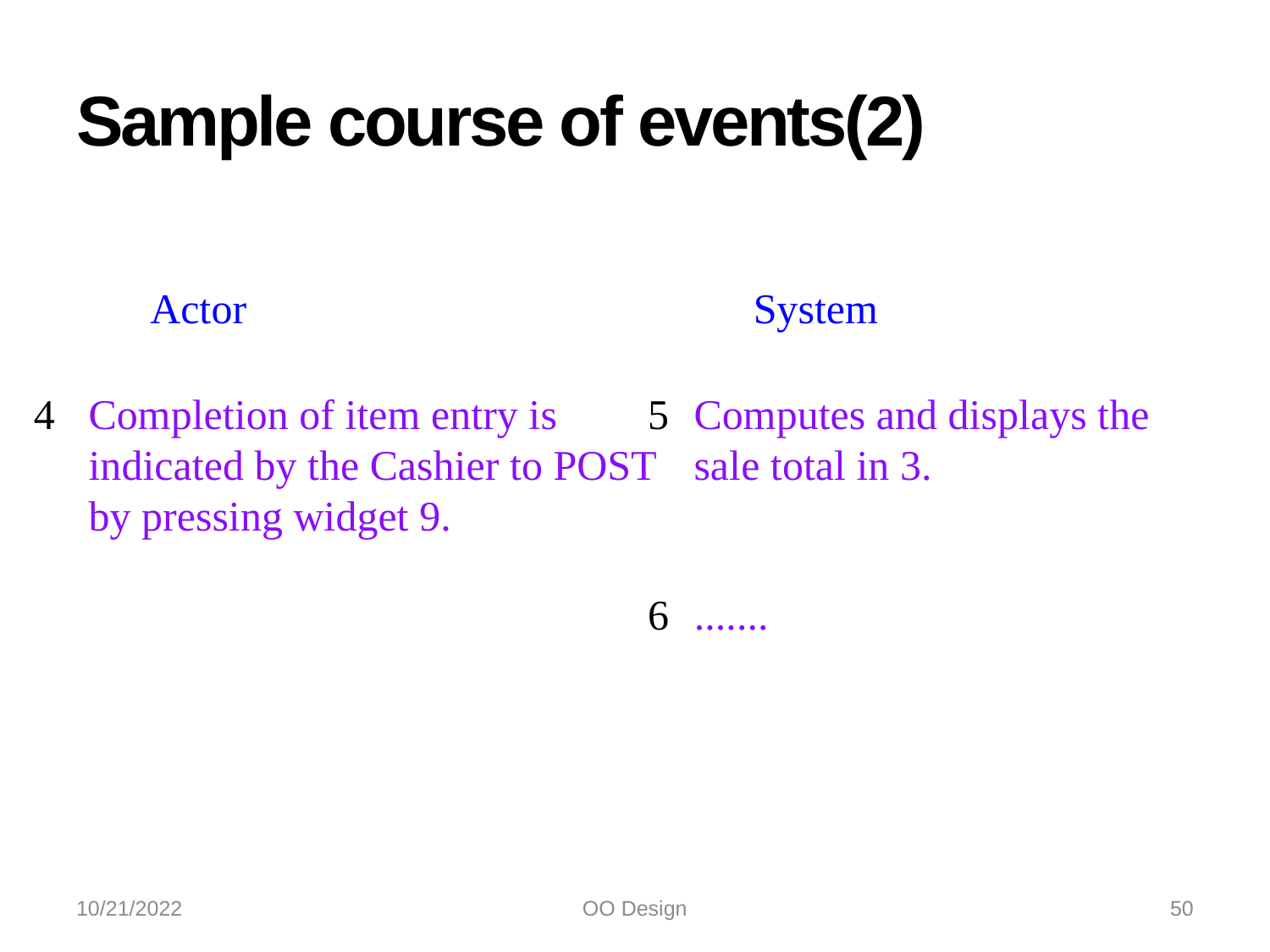

# Sample course of events(2)
Actor
System
4
Completion of item entry is
indicated by the Cashier to POST
by pressing widget 9.
5
Computes and displays the
sale total in 3.
6
.......
10/21/2022
OO Design
50